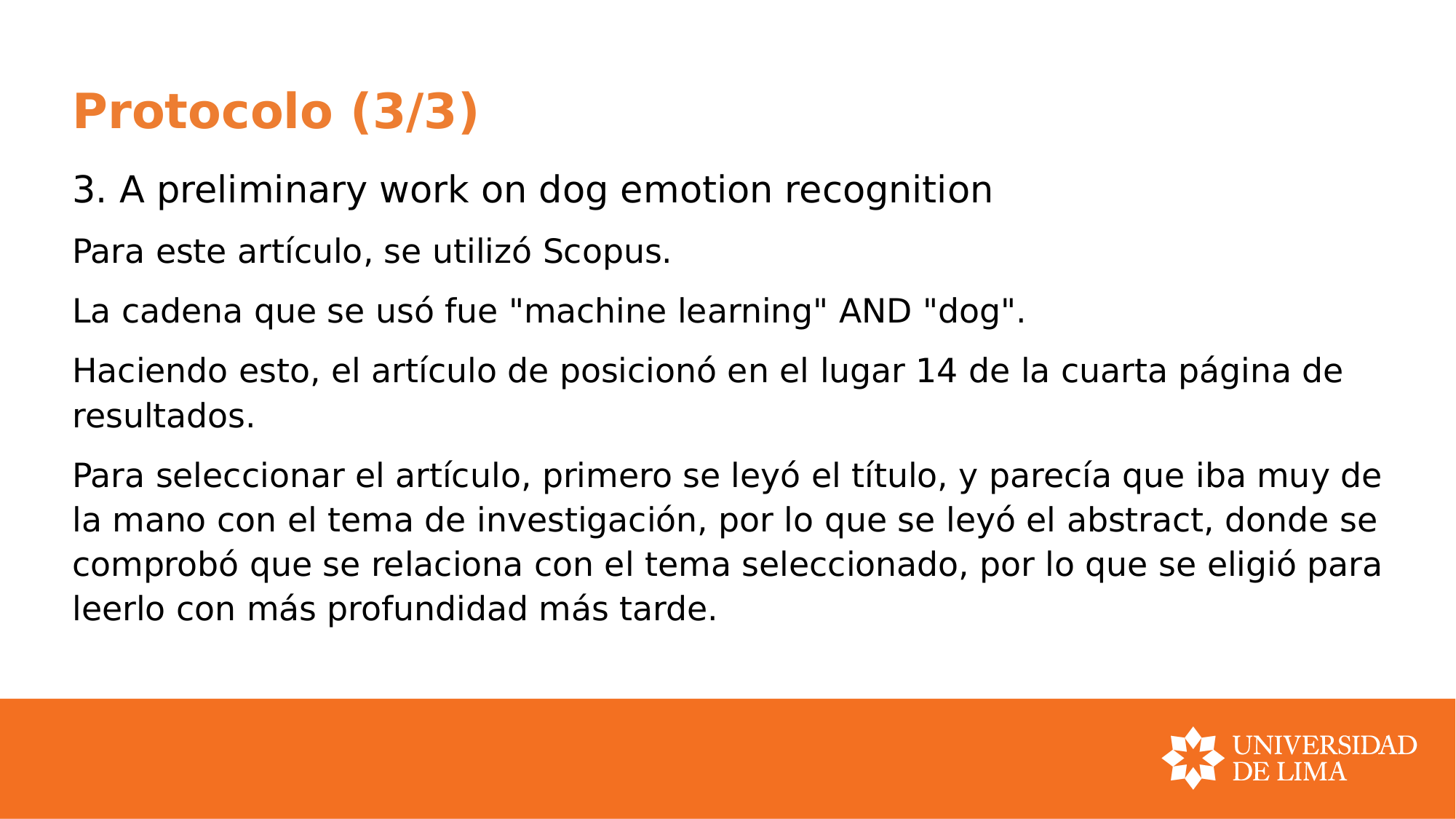

# Protocolo (3/3)
3. A preliminary work on dog emotion recognition
Para este artículo, se utilizó Scopus.
La cadena que se usó fue "machine learning" AND "dog".
Haciendo esto, el artículo de posicionó en el lugar 14 de la cuarta página de resultados.
Para seleccionar el artículo, primero se leyó el título, y parecía que iba muy de la mano con el tema de investigación, por lo que se leyó el abstract, donde se comprobó que se relaciona con el tema seleccionado, por lo que se eligió para leerlo con más profundidad más tarde.